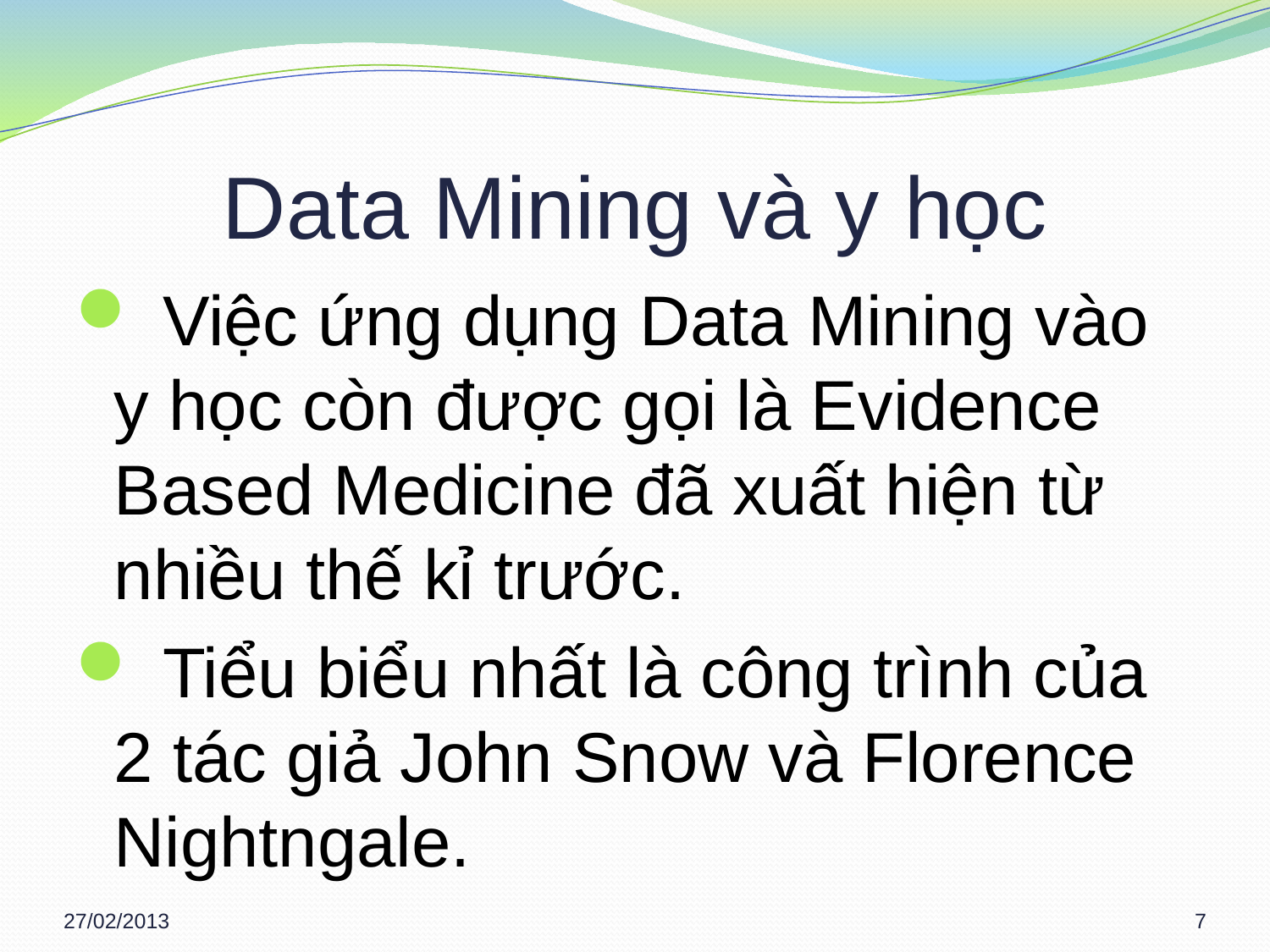

# Data Mining và y học
 Việc ứng dụng Data Mining vào y học còn được gọi là Evidence Based Medicine đã xuất hiện từ nhiều thế kỉ trước.
 Tiểu biểu nhất là công trình của 2 tác giả John Snow và Florence Nightngale.

27/02/2013
7